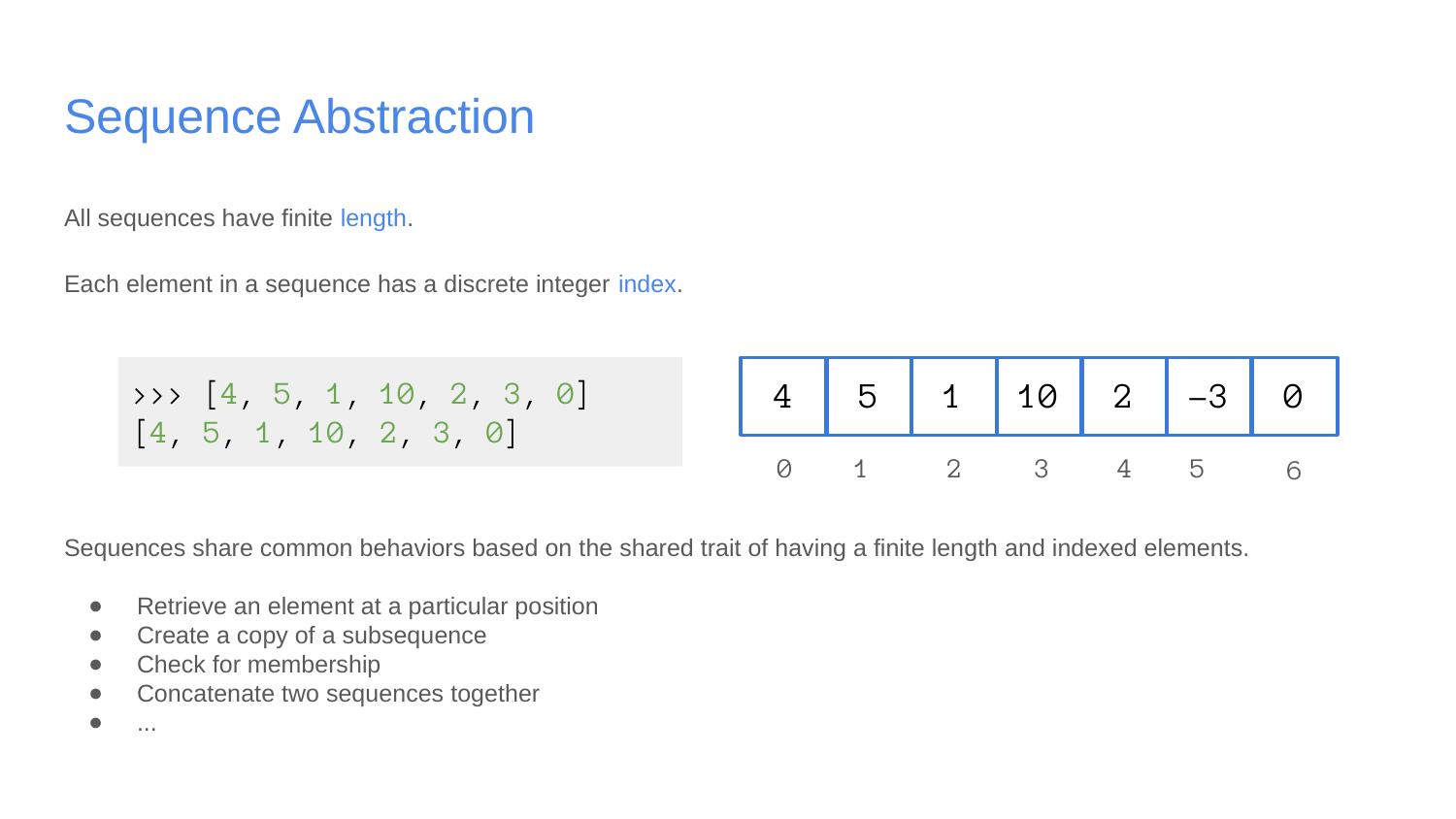

# Sequence Abstraction
All sequences have finite length.
Each element in a sequence has a discrete integer index.
>>> [4, 5, 1, 10, 2, 3, 0]
[4, 5, 1, 10, 2, 3, 0]
4
5
1
10
2
-3
0
0
1
2
3
4
5
6
Sequences share common behaviors based on the shared trait of having a finite length and indexed elements.

Retrieve an element at a particular position
Create a copy of a subsequence
Check for membership
Concatenate two sequences together
...